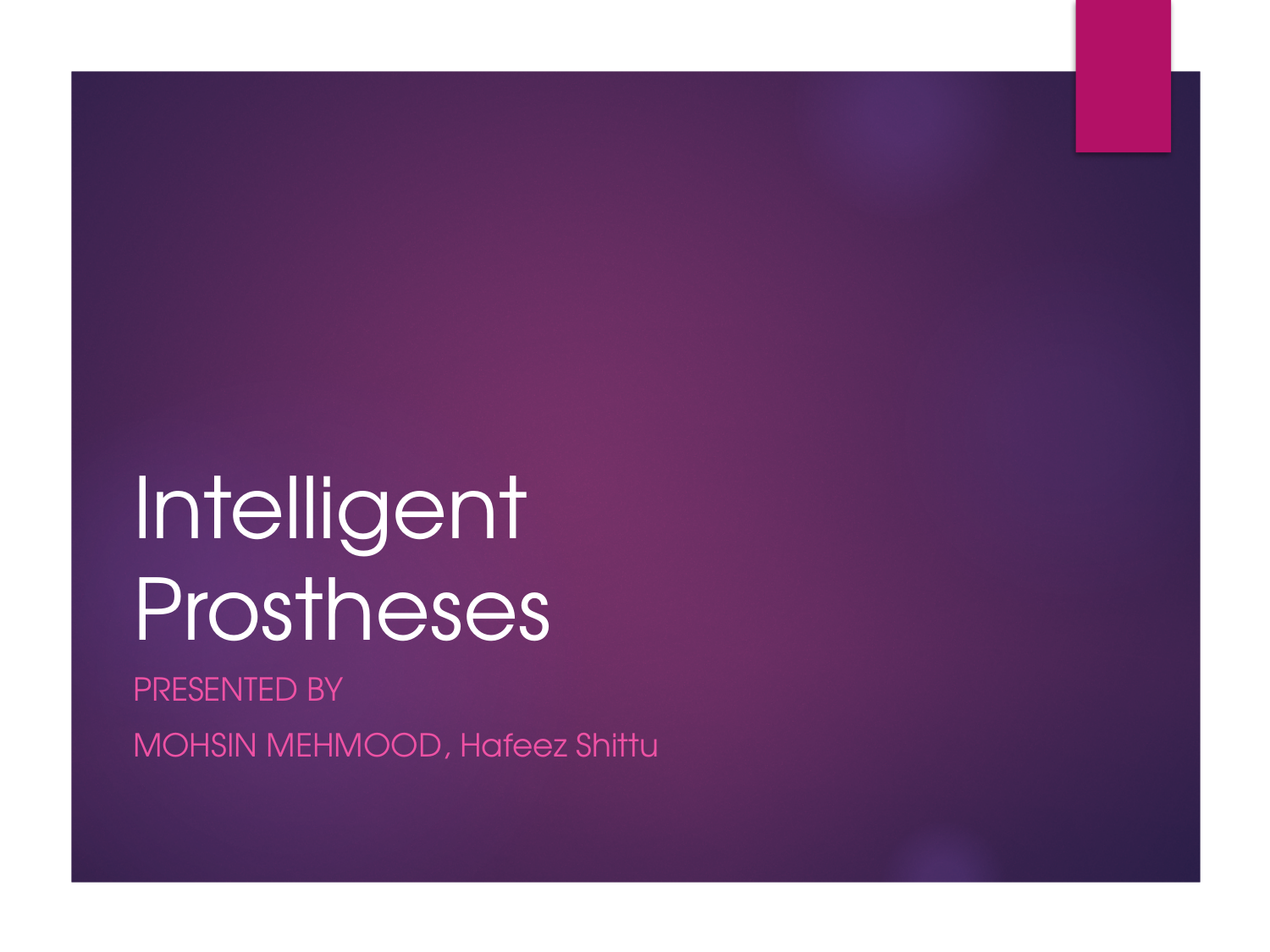

# Intelligent Prostheses
PRESENTED BY
MOHSIN MEHMOOD, Hafeez Shittu